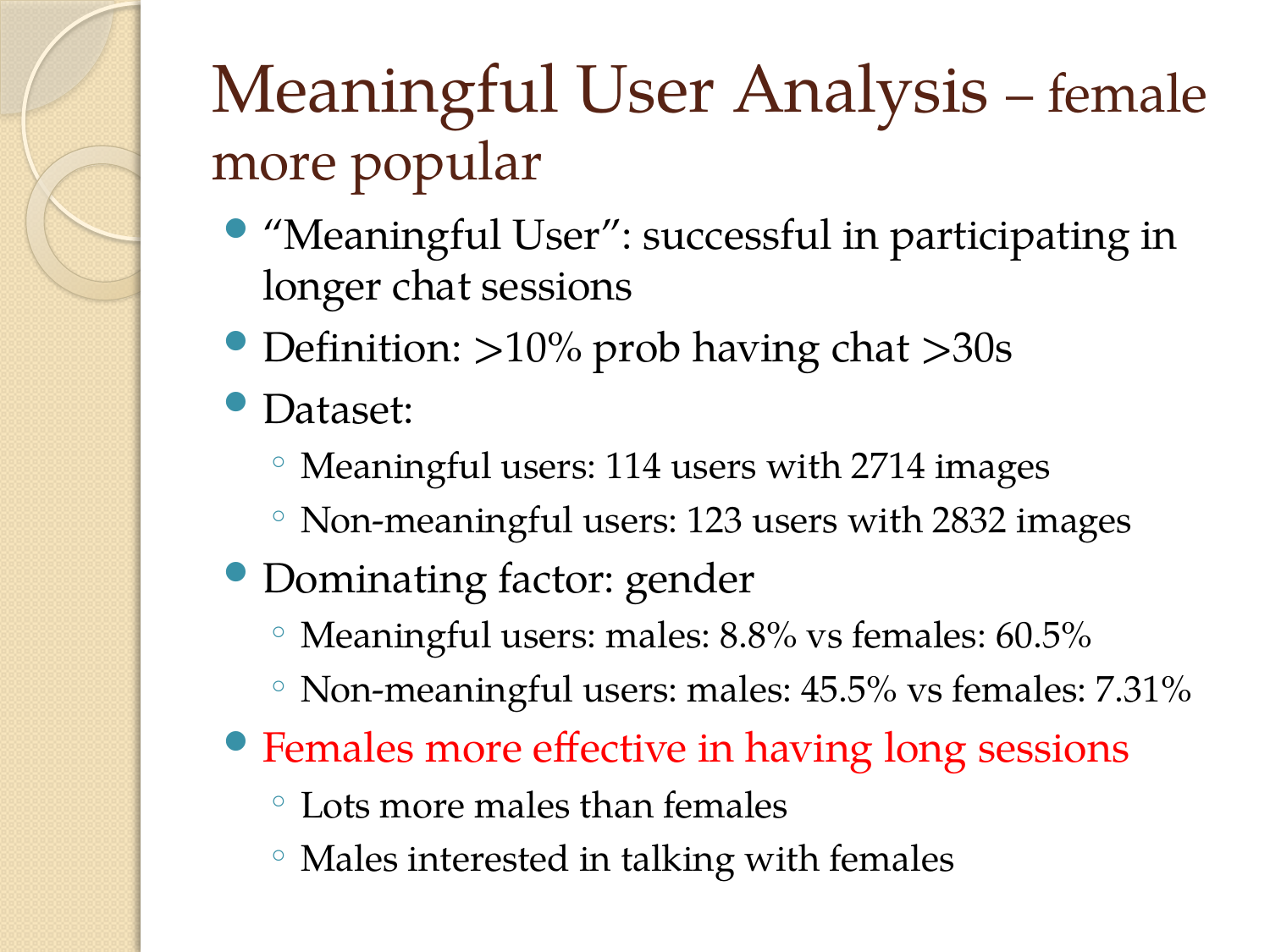

# Meaningful User Analysis – female more popular
“Meaningful User”: successful in participating in longer chat sessions
Definition: >10% prob having chat >30s
Dataset:
Meaningful users: 114 users with 2714 images
Non-meaningful users: 123 users with 2832 images
Dominating factor: gender
Meaningful users: males: 8.8% vs females: 60.5%
Non-meaningful users: males: 45.5% vs females: 7.31%
Females more effective in having long sessions
Lots more males than females
Males interested in talking with females